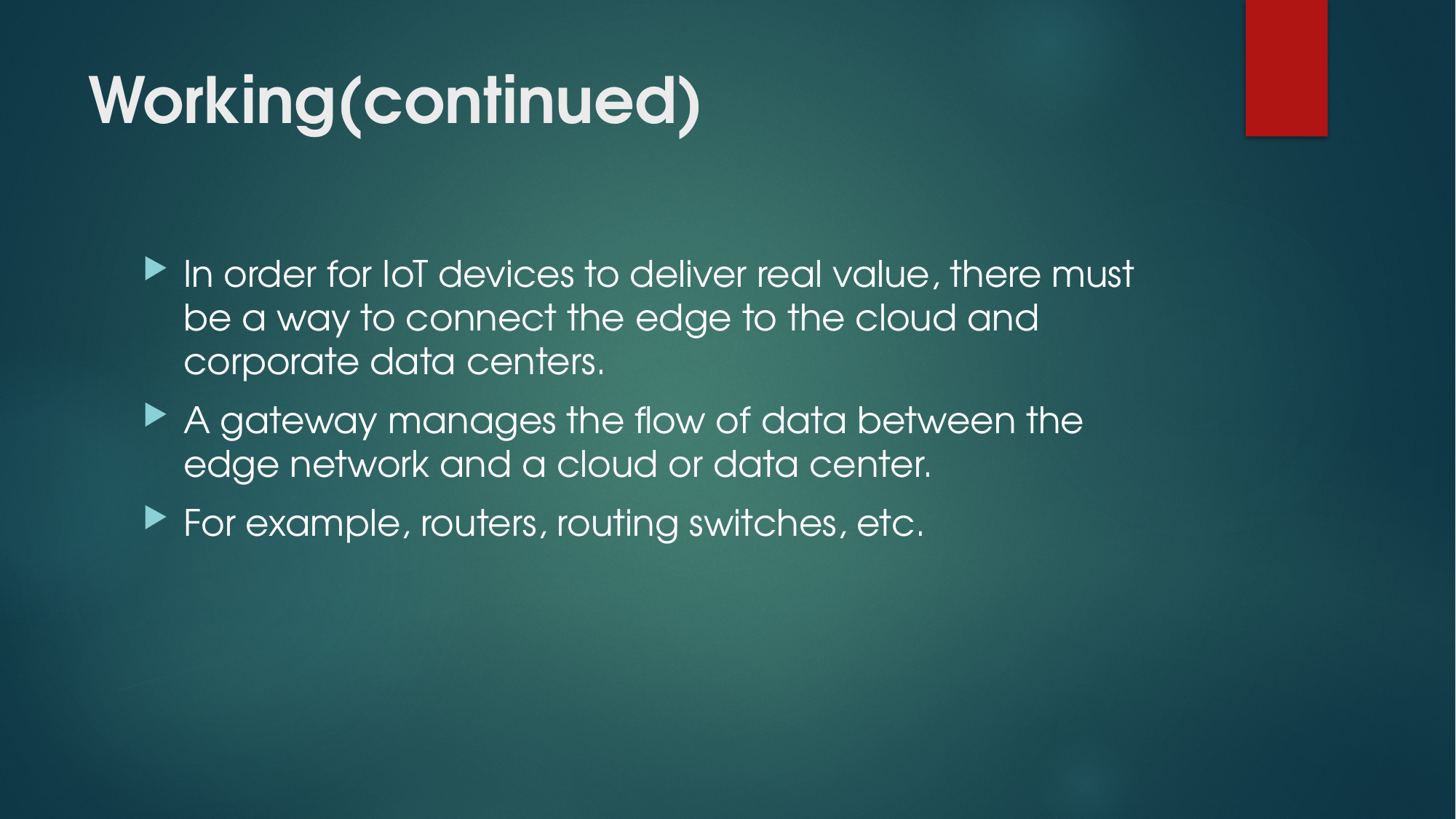

# Working(continued)
In order for IoT devices to deliver real value, there must be a way to connect the edge to the cloud and corporate data centers.
A gateway manages the flow of data between the edge network and a cloud or data center.
For example, routers, routing switches, etc.